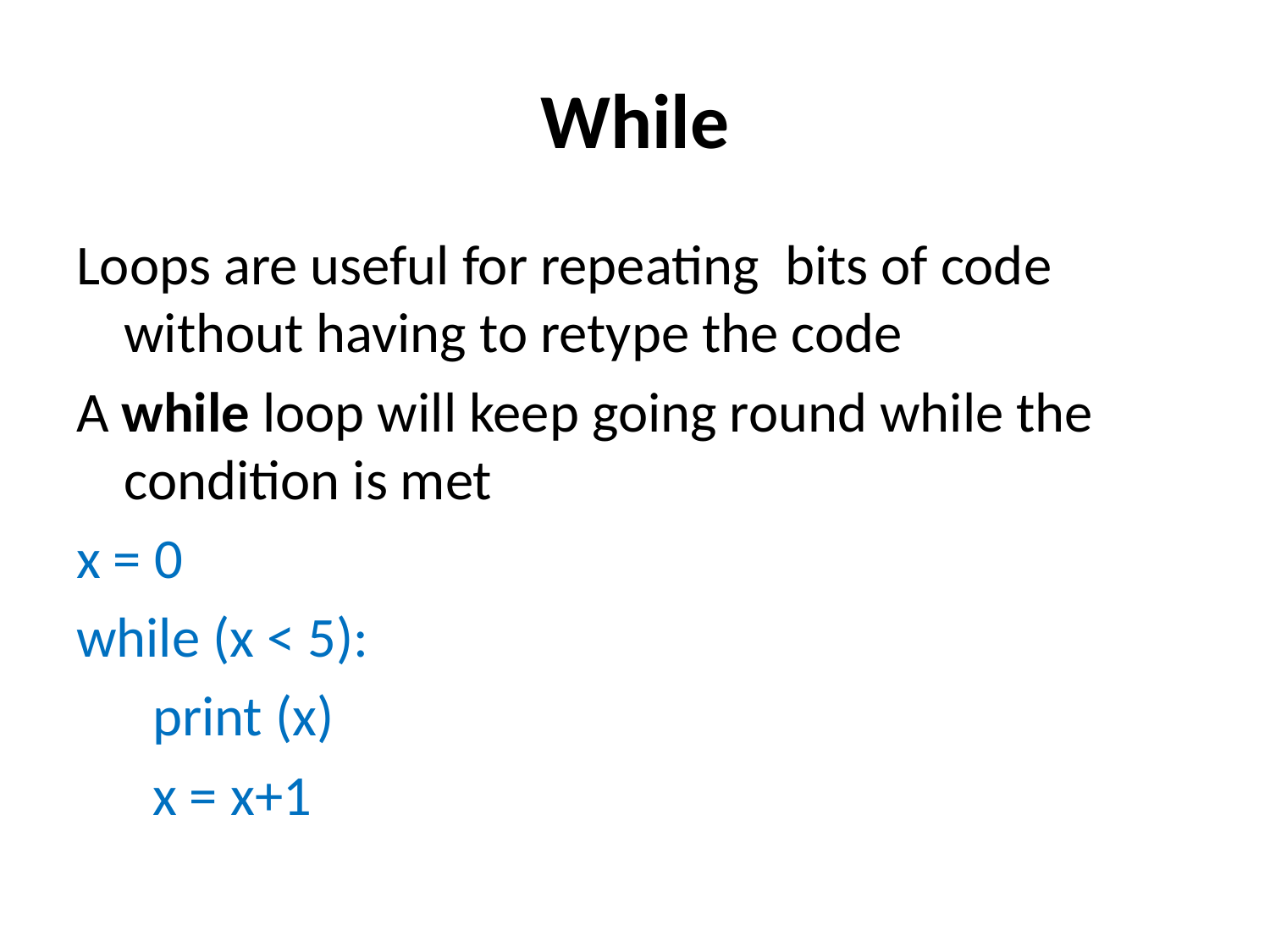

# While
Loops are useful for repeating  bits of code without having to retype the code
A while loop will keep going round while the condition is met
x = 0
while (x < 5):
      print (x)
      x = x+1